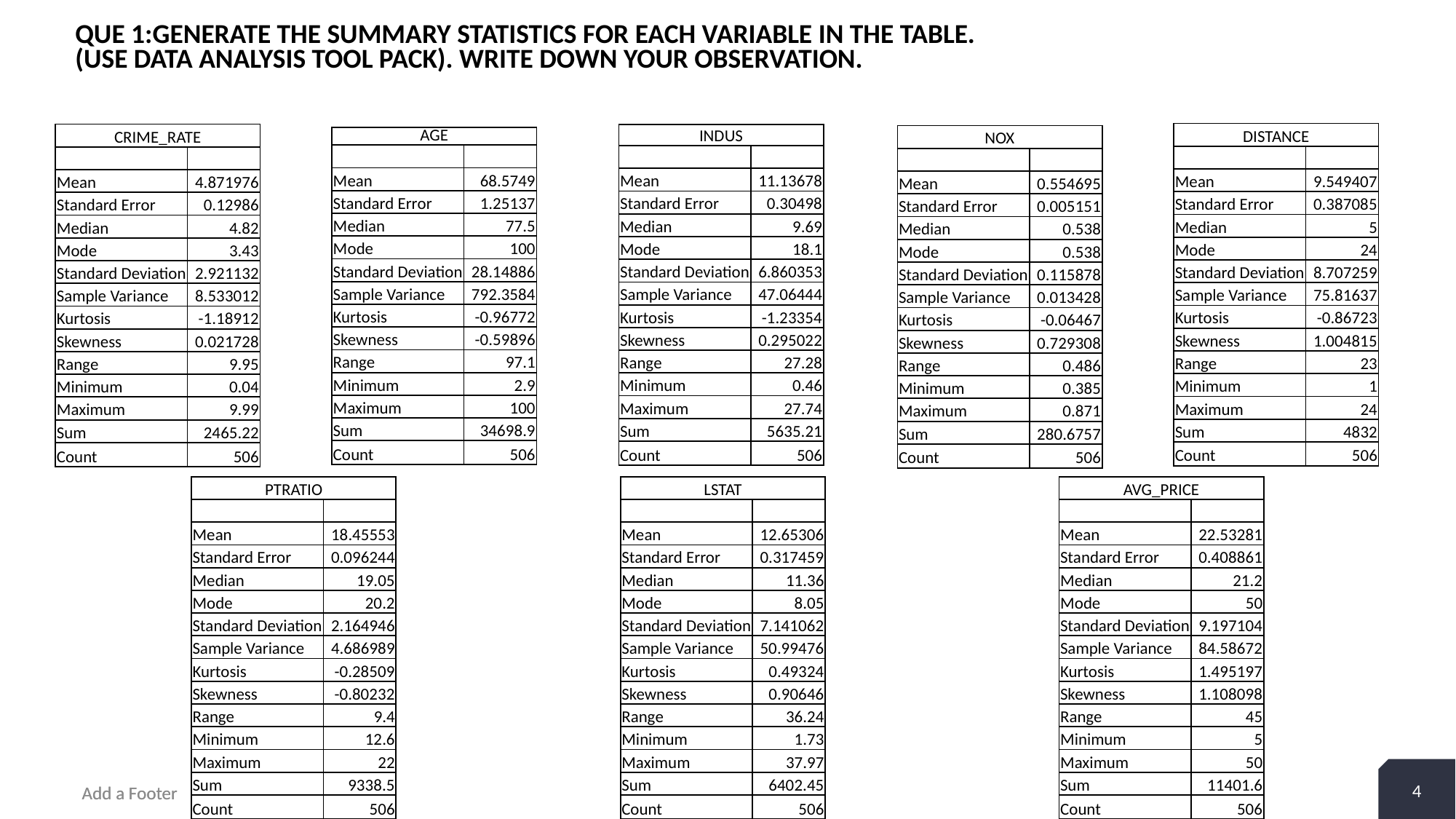

Que 1:Generate the summary statistics for each variable in the table. (Use Data analysis tool pack). Write down your observation.
| DISTANCE |  |
| --- | --- |
|  |  |
| Mean | 9.549407 |
| Standard Error | 0.387085 |
| Median | 5 |
| Mode | 24 |
| Standard Deviation | 8.707259 |
| Sample Variance | 75.81637 |
| Kurtosis | -0.86723 |
| Skewness | 1.004815 |
| Range | 23 |
| Minimum | 1 |
| Maximum | 24 |
| Sum | 4832 |
| Count | 506 |
| CRIME\_RATE |  |
| --- | --- |
|  |  |
| Mean | 4.871976 |
| Standard Error | 0.12986 |
| Median | 4.82 |
| Mode | 3.43 |
| Standard Deviation | 2.921132 |
| Sample Variance | 8.533012 |
| Kurtosis | -1.18912 |
| Skewness | 0.021728 |
| Range | 9.95 |
| Minimum | 0.04 |
| Maximum | 9.99 |
| Sum | 2465.22 |
| Count | 506 |
| INDUS |  |
| --- | --- |
|  |  |
| Mean | 11.13678 |
| Standard Error | 0.30498 |
| Median | 9.69 |
| Mode | 18.1 |
| Standard Deviation | 6.860353 |
| Sample Variance | 47.06444 |
| Kurtosis | -1.23354 |
| Skewness | 0.295022 |
| Range | 27.28 |
| Minimum | 0.46 |
| Maximum | 27.74 |
| Sum | 5635.21 |
| Count | 506 |
| NOX |  |
| --- | --- |
|  |  |
| Mean | 0.554695 |
| Standard Error | 0.005151 |
| Median | 0.538 |
| Mode | 0.538 |
| Standard Deviation | 0.115878 |
| Sample Variance | 0.013428 |
| Kurtosis | -0.06467 |
| Skewness | 0.729308 |
| Range | 0.486 |
| Minimum | 0.385 |
| Maximum | 0.871 |
| Sum | 280.6757 |
| Count | 506 |
| AGE |  |
| --- | --- |
|  |  |
| Mean | 68.5749 |
| Standard Error | 1.25137 |
| Median | 77.5 |
| Mode | 100 |
| Standard Deviation | 28.14886 |
| Sample Variance | 792.3584 |
| Kurtosis | -0.96772 |
| Skewness | -0.59896 |
| Range | 97.1 |
| Minimum | 2.9 |
| Maximum | 100 |
| Sum | 34698.9 |
| Count | 506 |
| LSTAT |  |
| --- | --- |
|  |  |
| Mean | 12.65306 |
| Standard Error | 0.317459 |
| Median | 11.36 |
| Mode | 8.05 |
| Standard Deviation | 7.141062 |
| Sample Variance | 50.99476 |
| Kurtosis | 0.49324 |
| Skewness | 0.90646 |
| Range | 36.24 |
| Minimum | 1.73 |
| Maximum | 37.97 |
| Sum | 6402.45 |
| Count | 506 |
| PTRATIO |  |
| --- | --- |
|  |  |
| Mean | 18.45553 |
| Standard Error | 0.096244 |
| Median | 19.05 |
| Mode | 20.2 |
| Standard Deviation | 2.164946 |
| Sample Variance | 4.686989 |
| Kurtosis | -0.28509 |
| Skewness | -0.80232 |
| Range | 9.4 |
| Minimum | 12.6 |
| Maximum | 22 |
| Sum | 9338.5 |
| Count | 506 |
| AVG\_PRICE |  |
| --- | --- |
|  |  |
| Mean | 22.53281 |
| Standard Error | 0.408861 |
| Median | 21.2 |
| Mode | 50 |
| Standard Deviation | 9.197104 |
| Sample Variance | 84.58672 |
| Kurtosis | 1.495197 |
| Skewness | 1.108098 |
| Range | 45 |
| Minimum | 5 |
| Maximum | 50 |
| Sum | 11401.6 |
| Count | 506 |
4
Add a Footer
Add a Footer